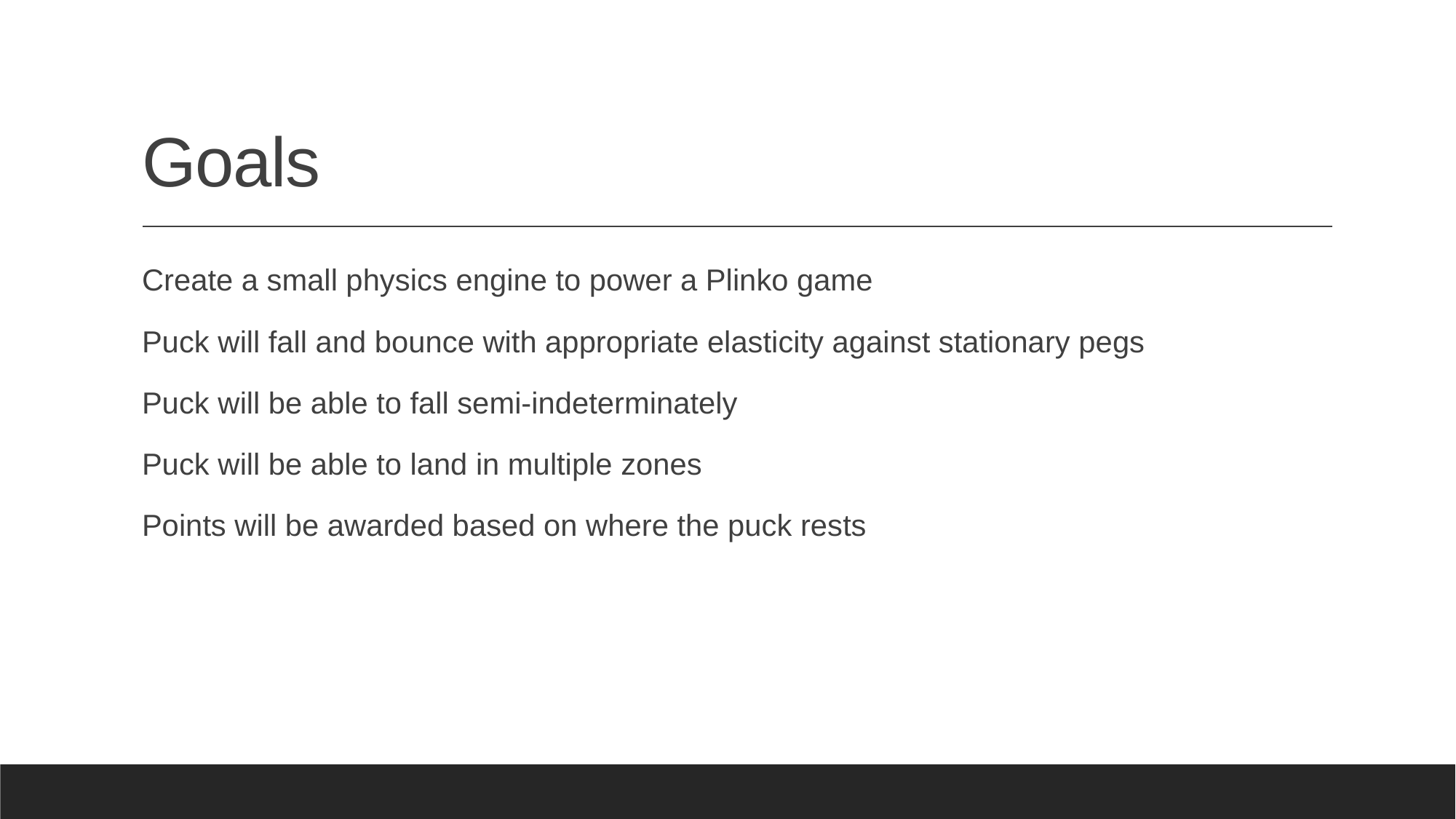

# Goals
Create a small physics engine to power a Plinko game
Puck will fall and bounce with appropriate elasticity against stationary pegs
Puck will be able to fall semi-indeterminately
Puck will be able to land in multiple zones
Points will be awarded based on where the puck rests